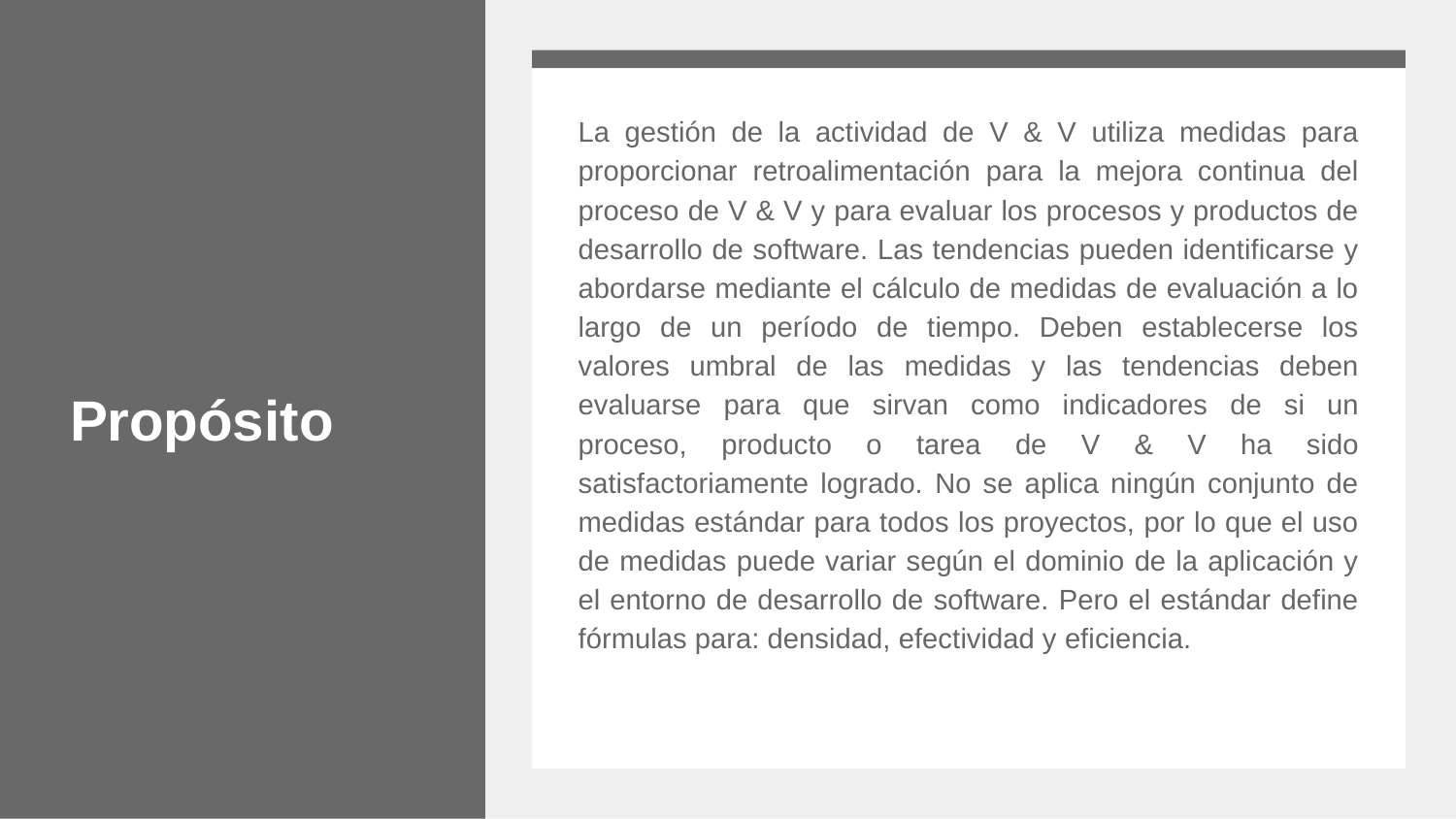

# Propósito
La gestión de la actividad de V & V utiliza medidas para proporcionar retroalimentación para la mejora continua del proceso de V & V y para evaluar los procesos y productos de desarrollo de software. Las tendencias pueden identificarse y abordarse mediante el cálculo de medidas de evaluación a lo largo de un período de tiempo. Deben establecerse los valores umbral de las medidas y las tendencias deben evaluarse para que sirvan como indicadores de si un proceso, producto o tarea de V & V ha sido satisfactoriamente logrado. No se aplica ningún conjunto de medidas estándar para todos los proyectos, por lo que el uso de medidas puede variar según el dominio de la aplicación y el entorno de desarrollo de software. Pero el estándar define fórmulas para: densidad, efectividad y eficiencia.